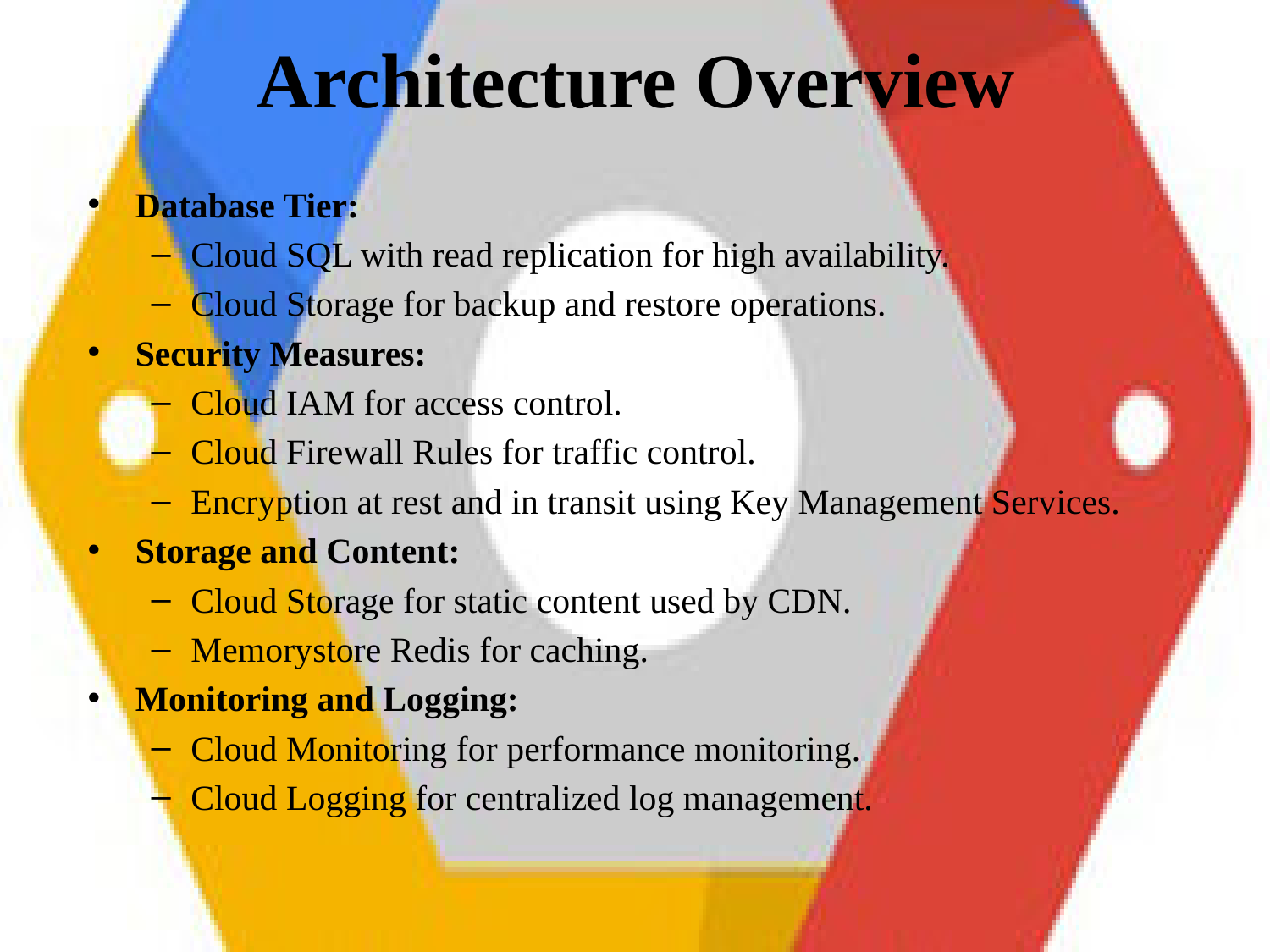

# Architecture Overview
Database Tier:
Cloud SQL with read replication for high availability.
Cloud Storage for backup and restore operations.
Security Measures:
Cloud IAM for access control.
Cloud Firewall Rules for traffic control.
Encryption at rest and in transit using Key Management Services.
Storage and Content:
Cloud Storage for static content used by CDN.
Memorystore Redis for caching.
Monitoring and Logging:
Cloud Monitoring for performance monitoring.
Cloud Logging for centralized log management.